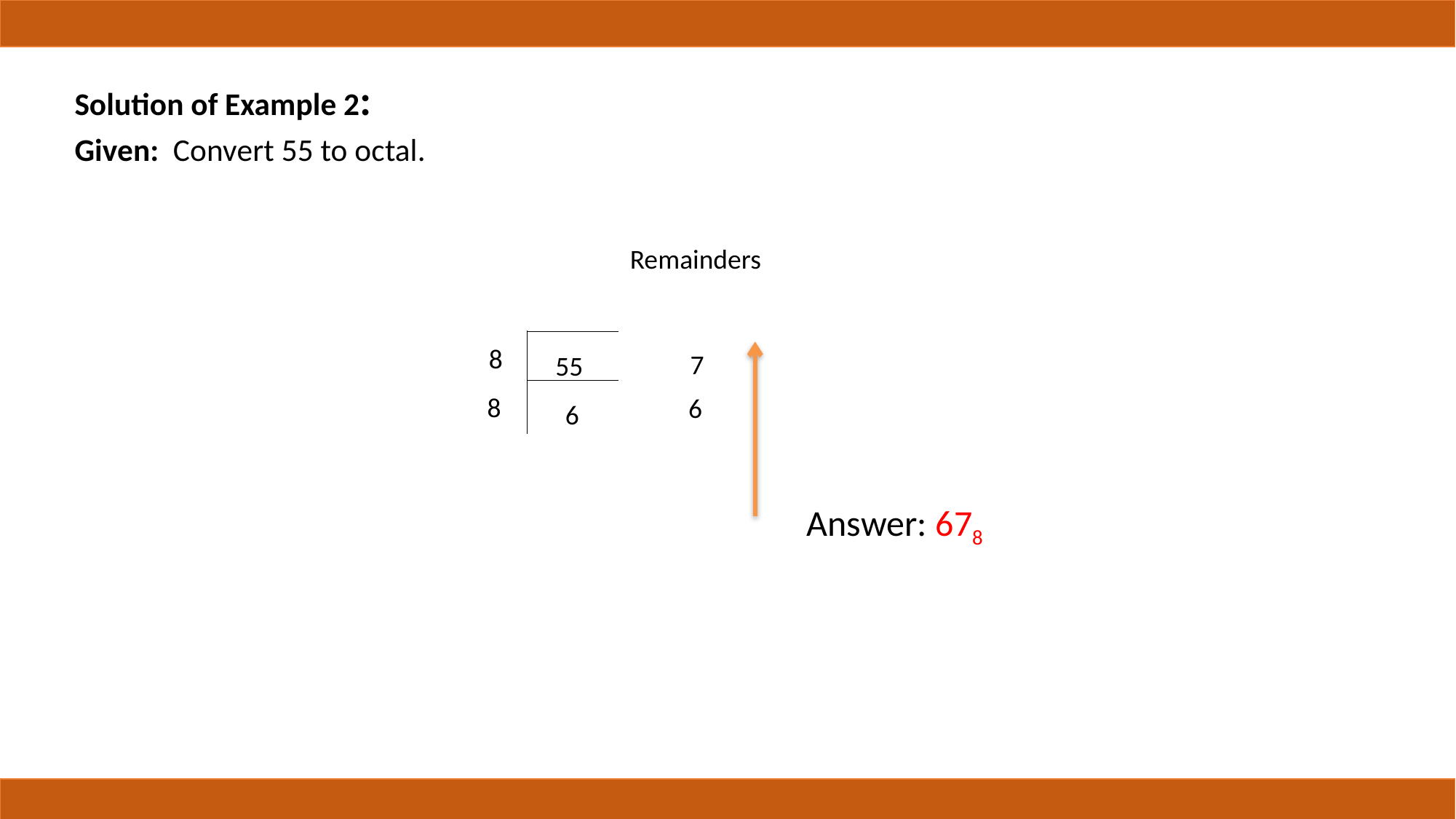

Solution of Example 2:
Given:  Convert 55 to octal.

Remainders
8
7
55
8
6
6
Answer: 678